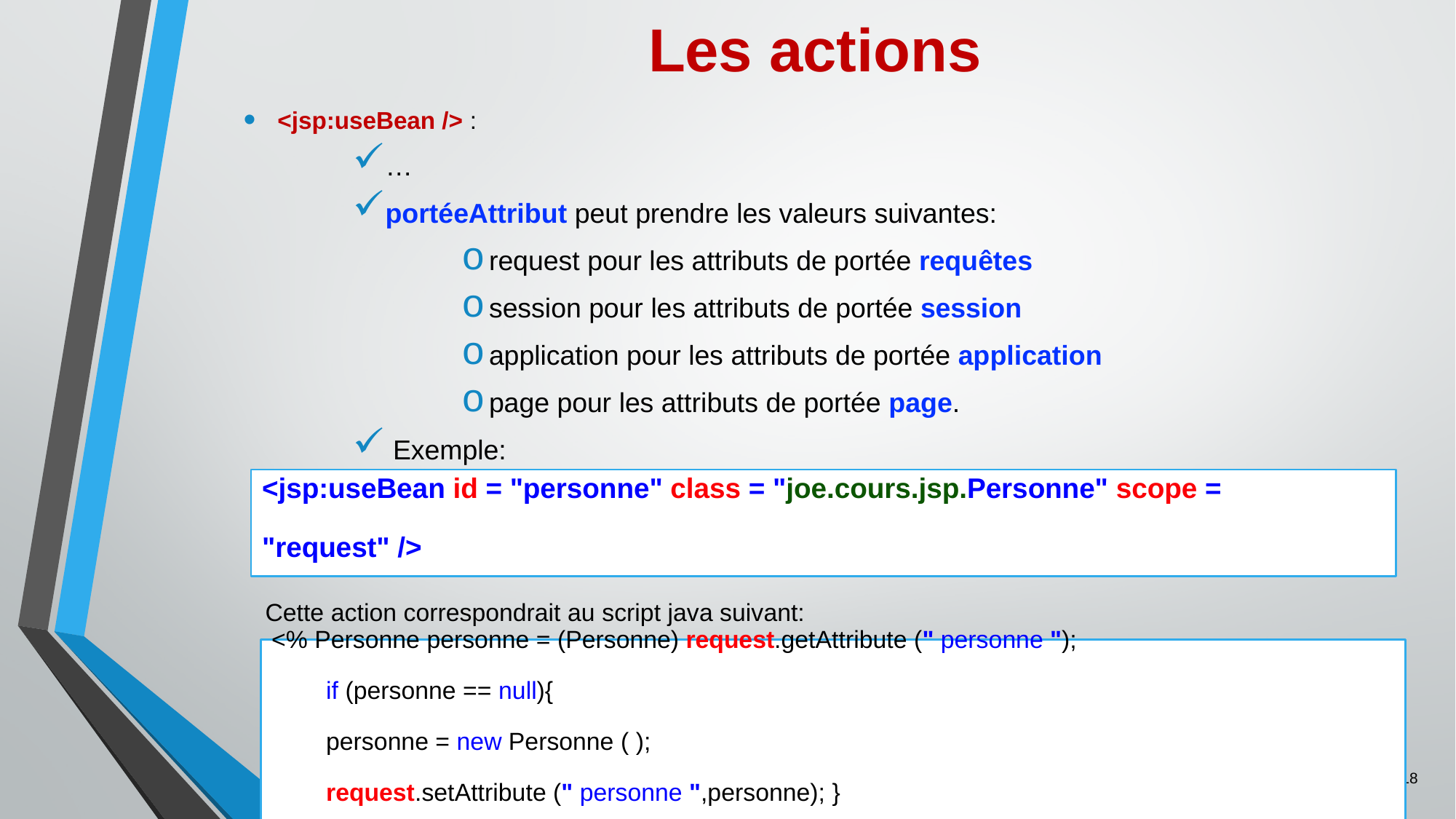

Les actions
<jsp:useBean /> :
…
portéeAttribut peut prendre les valeurs suivantes:
request pour les attributs de portée requêtes
session pour les attributs de portée session
application pour les attributs de portée application
page pour les attributs de portée page.
 Exemple:

<jsp:useBean id = "personne" class = "joe.cours.jsp.Personne" scope = "request" />
Cette action correspondrait au script java suivant:
<% Personne personne = (Personne) request.getAttribute (" personne ");
if (personne == null){
personne = new Personne ( );
request.setAttribute (" personne ",personne); }
%>
18